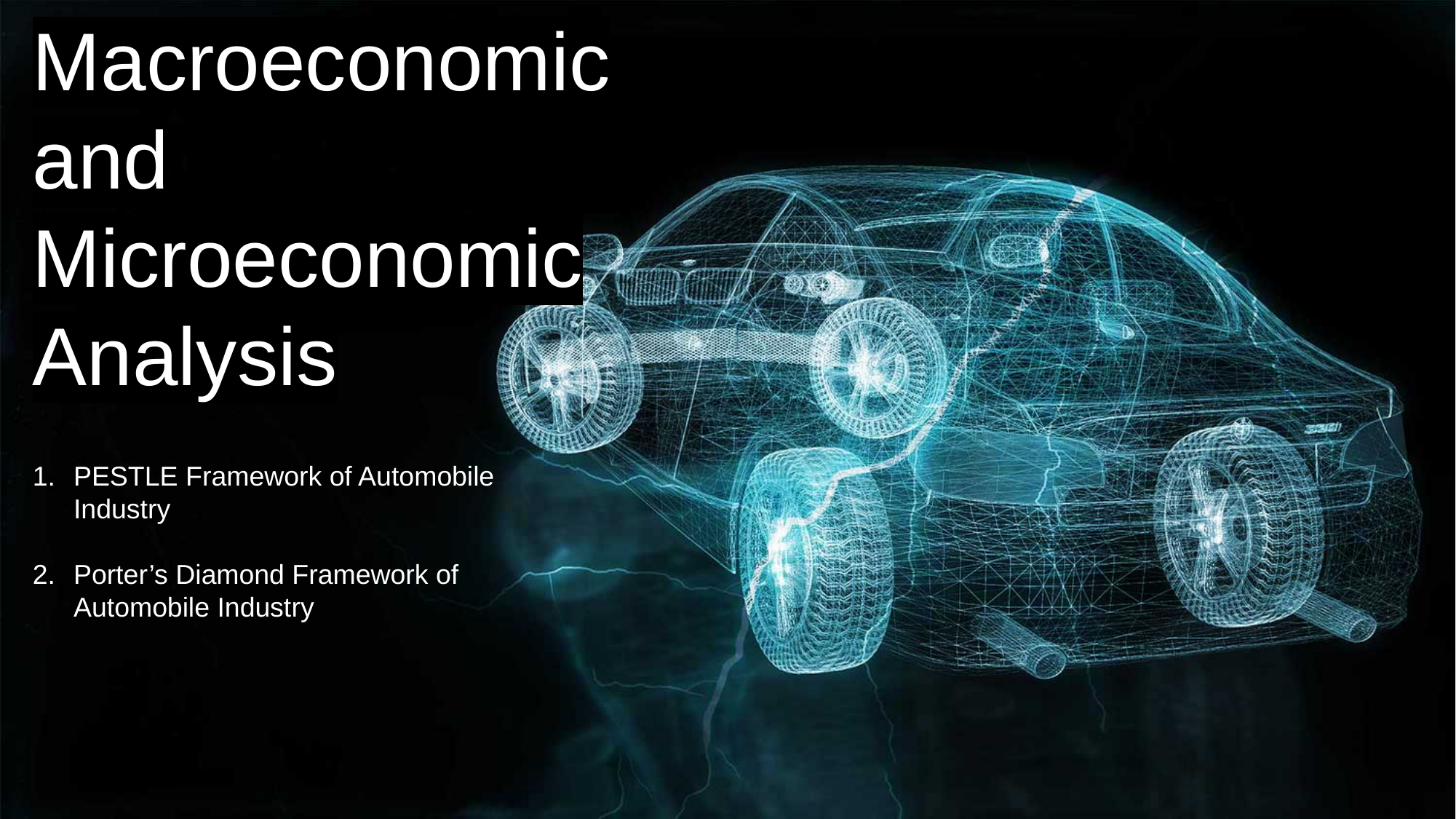

Macroeconomic and Microeconomic Analysis
PESTLE Framework of Automobile Industry

Porter’s Diamond Framework of Automobile Industry